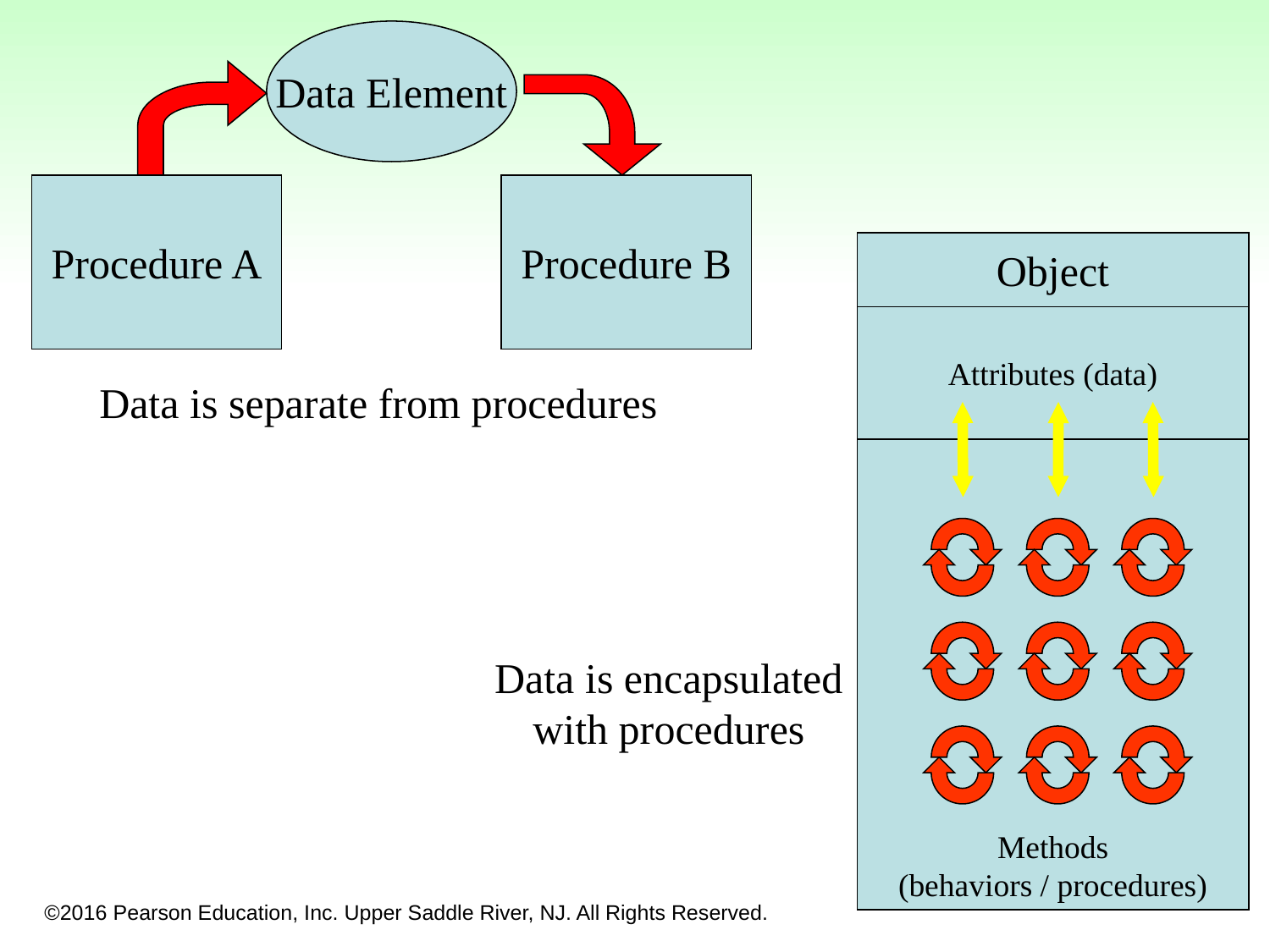

Data Element

Procedure B
Procedure A
Object
Attributes (data)

Methods
(behaviors / procedures)

Data is separate from procedures
Data is encapsulated
with procedures